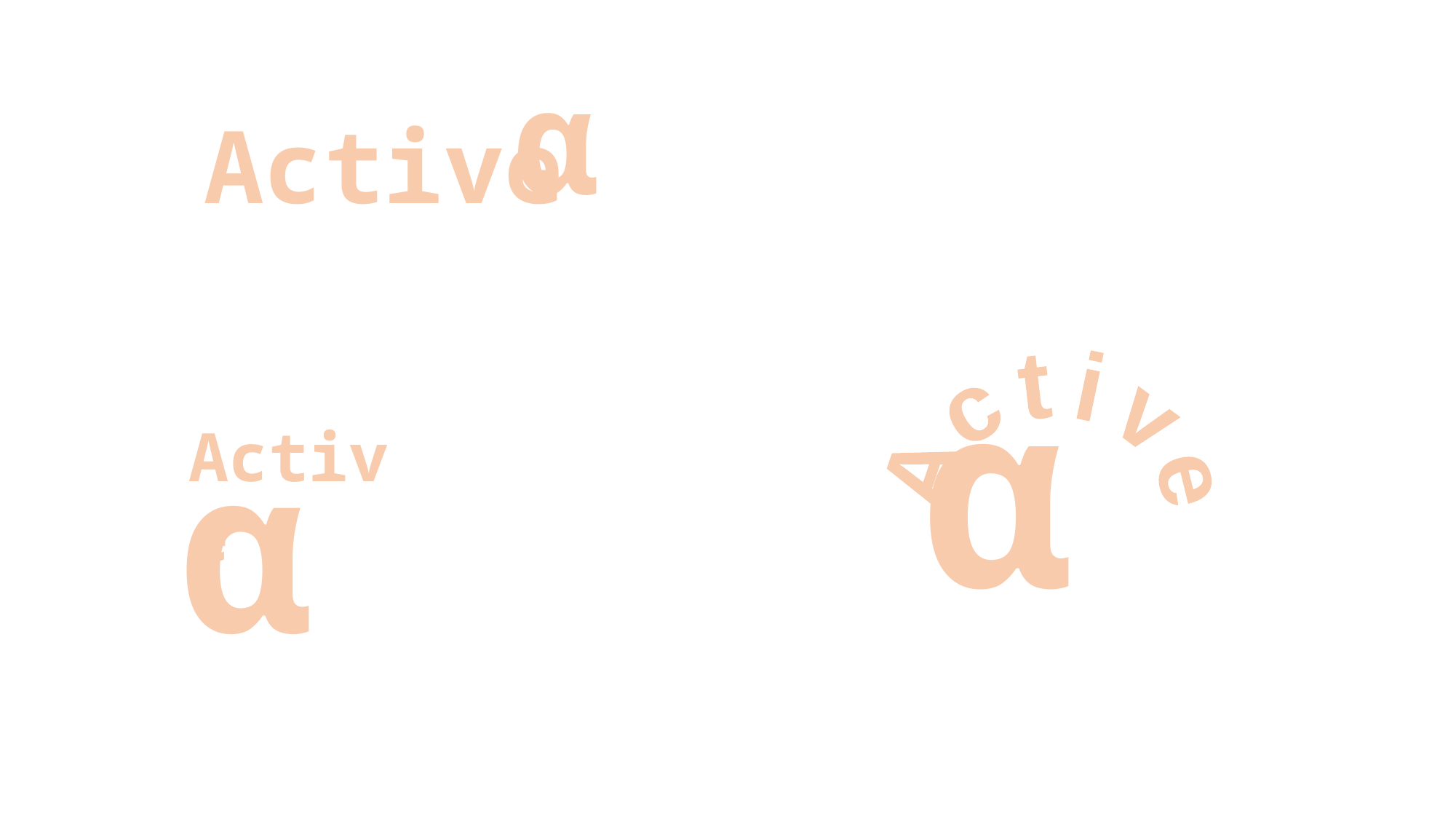

α
Active
α
A c t i v e
α
Active